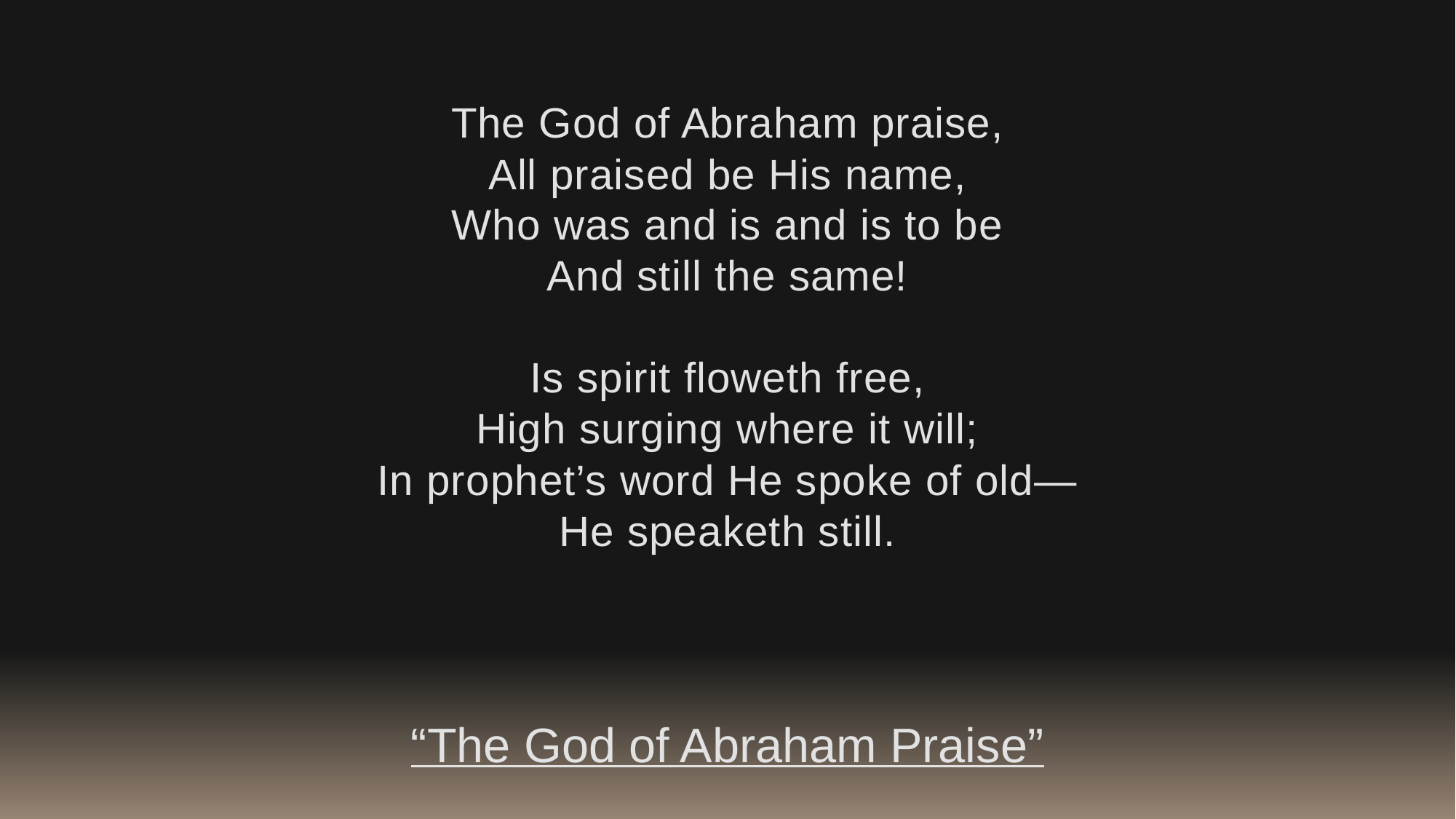

The God of Abraham praise,
All praised be His name,
Who was and is and is to be
And still the same!

Is spirit floweth free,
High surging where it will;
In prophet’s word He spoke of old—
He speaketh still.

“The God of Abraham Praise”